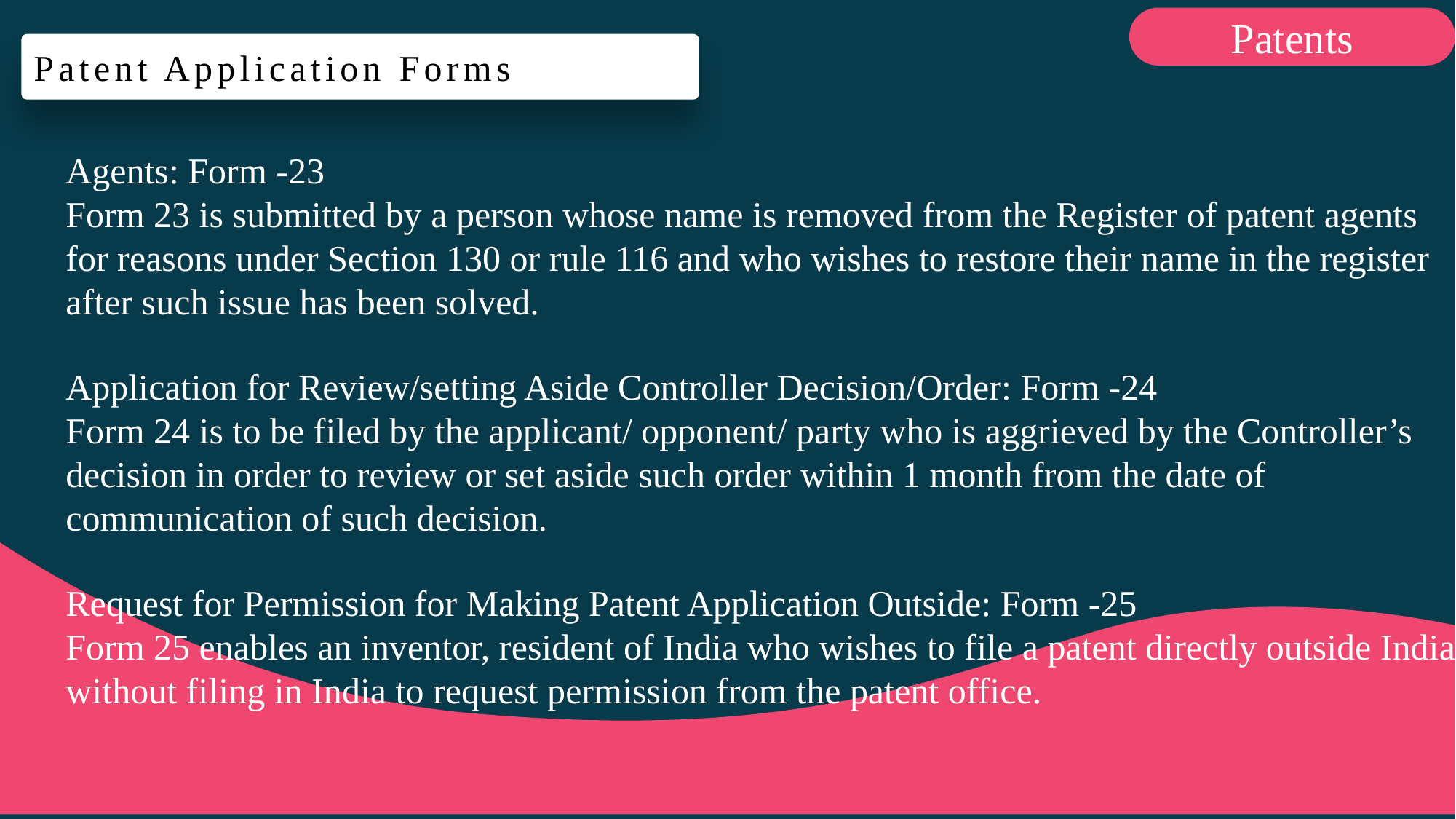

Patents
Patent Application Forms
Agents: Form -23
Form 23 is submitted by a person whose name is removed from the Register of patent agents for reasons under Section 130 or rule 116 and who wishes to restore their name in the register after such issue has been solved.
Application for Review/setting Aside Controller Decision/Order: Form -24
Form 24 is to be filed by the applicant/ opponent/ party who is aggrieved by the Controller’s decision in order to review or set aside such order within 1 month from the date of communication of such decision.

Request for Permission for Making Patent Application Outside: Form -25
Form 25 enables an inventor, resident of India who wishes to file a patent directly outside India without filing in India to request permission from the patent office.